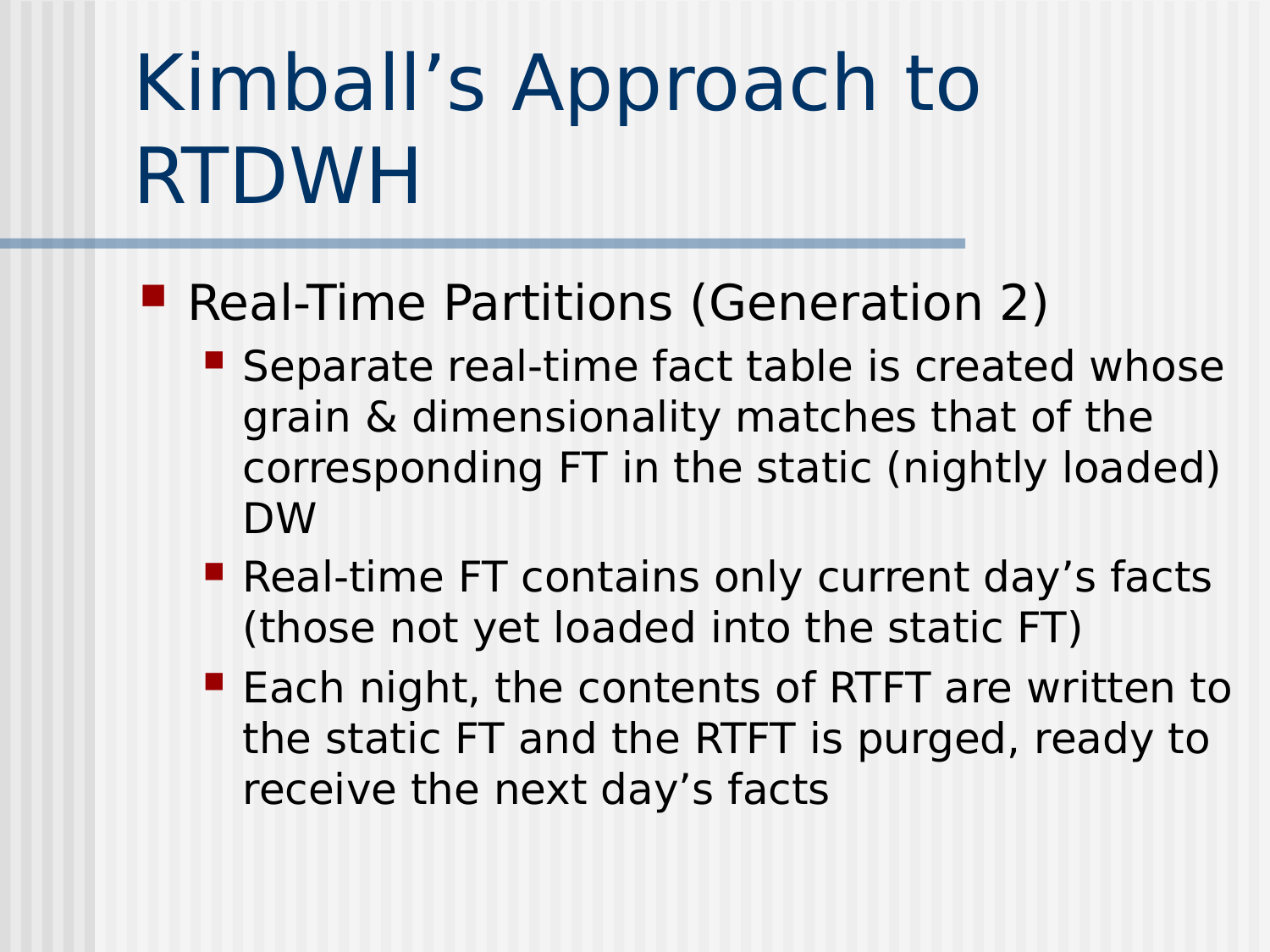

# Kimball’s Approach to RTDWH
Real-Time Partitions (Generation 2)
Separate real-time fact table is created whose grain & dimensionality matches that of the corresponding FT in the static (nightly loaded) DW
Real-time FT contains only current day’s facts (those not yet loaded into the static FT)
Each night, the contents of RTFT are written to the static FT and the RTFT is purged, ready to receive the next day’s facts